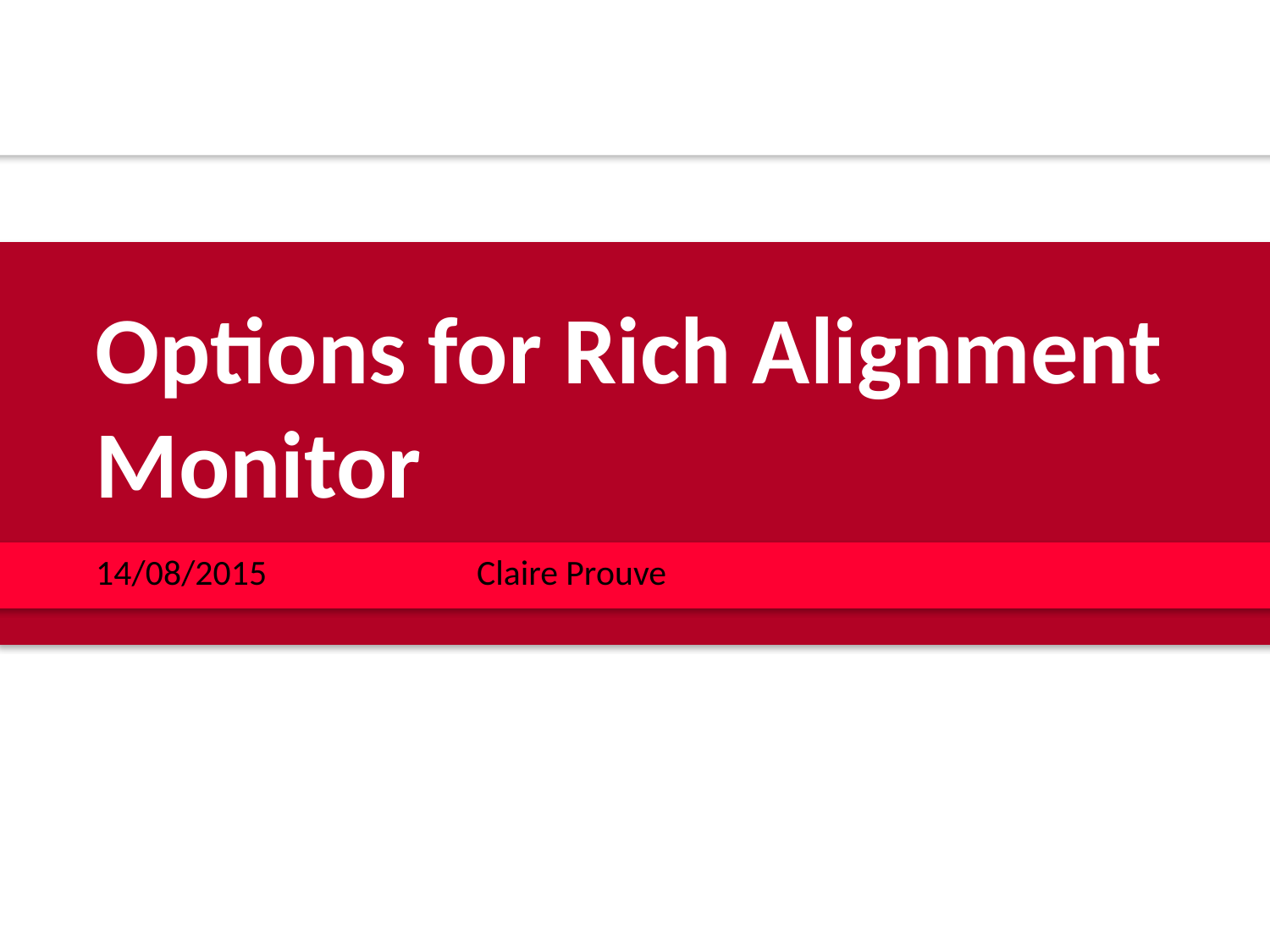

Options for Rich Alignment Monitor

14/08/2015		Claire Prouve